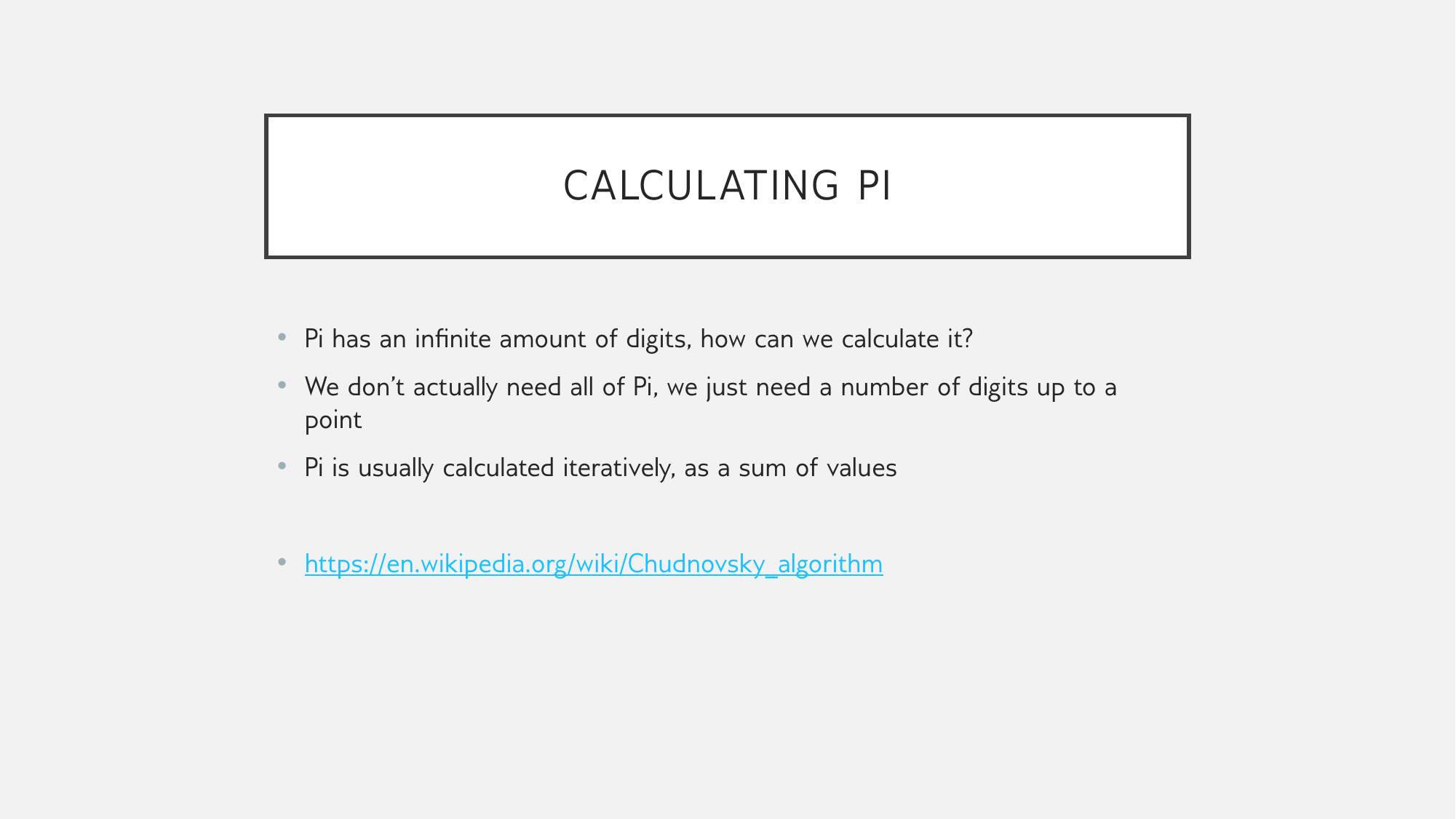

# Calculating PI
Pi has an infinite amount of digits, how can we calculate it?
We don’t actually need all of Pi, we just need a number of digits up to a point
Pi is usually calculated iteratively, as a sum of values

https://en.wikipedia.org/wiki/Chudnovsky_algorithm